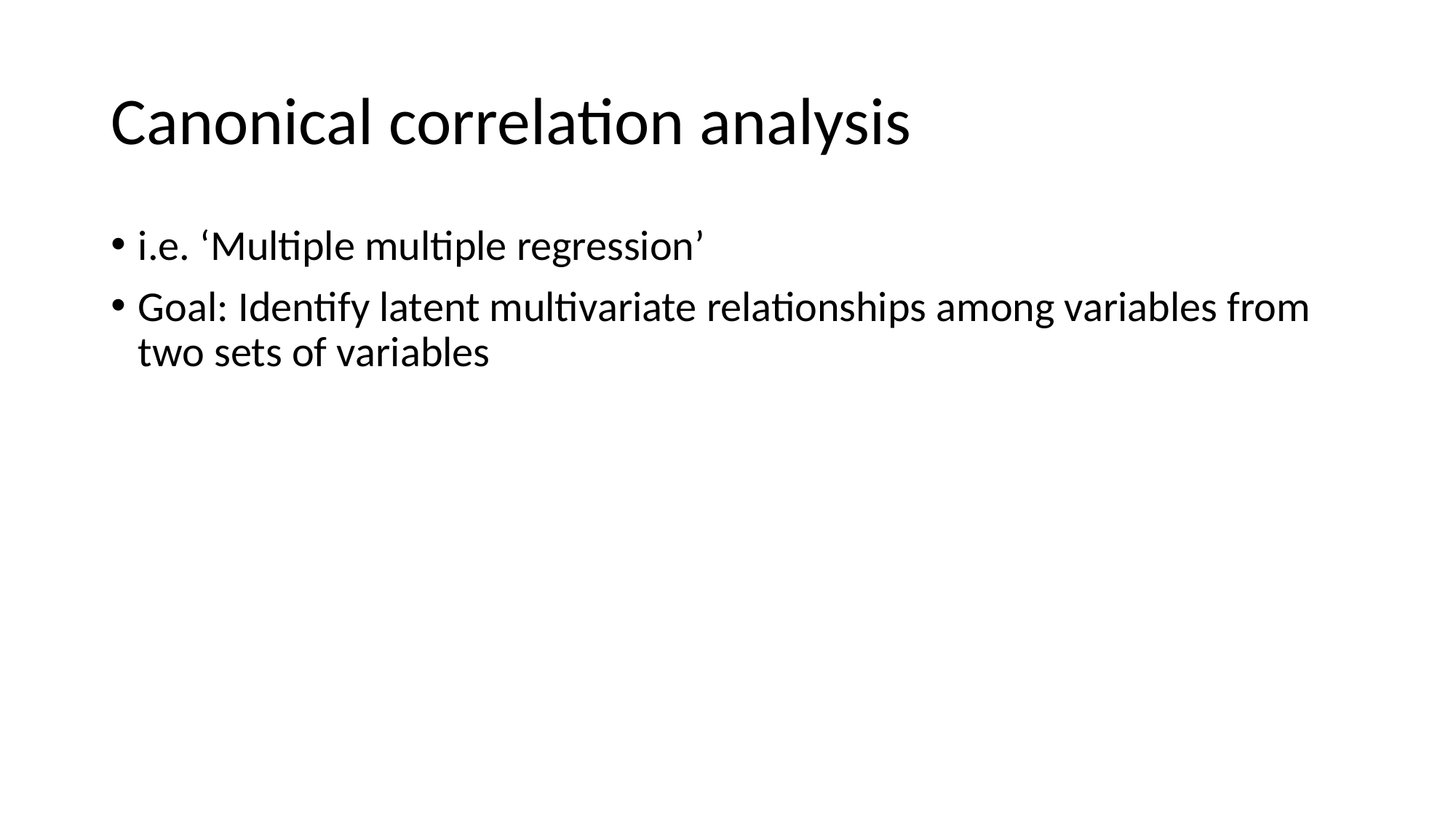

# Canonical correlation analysis
i.e. ‘Multiple multiple regression’
Goal: Identify latent multivariate relationships among variables from two sets of variables